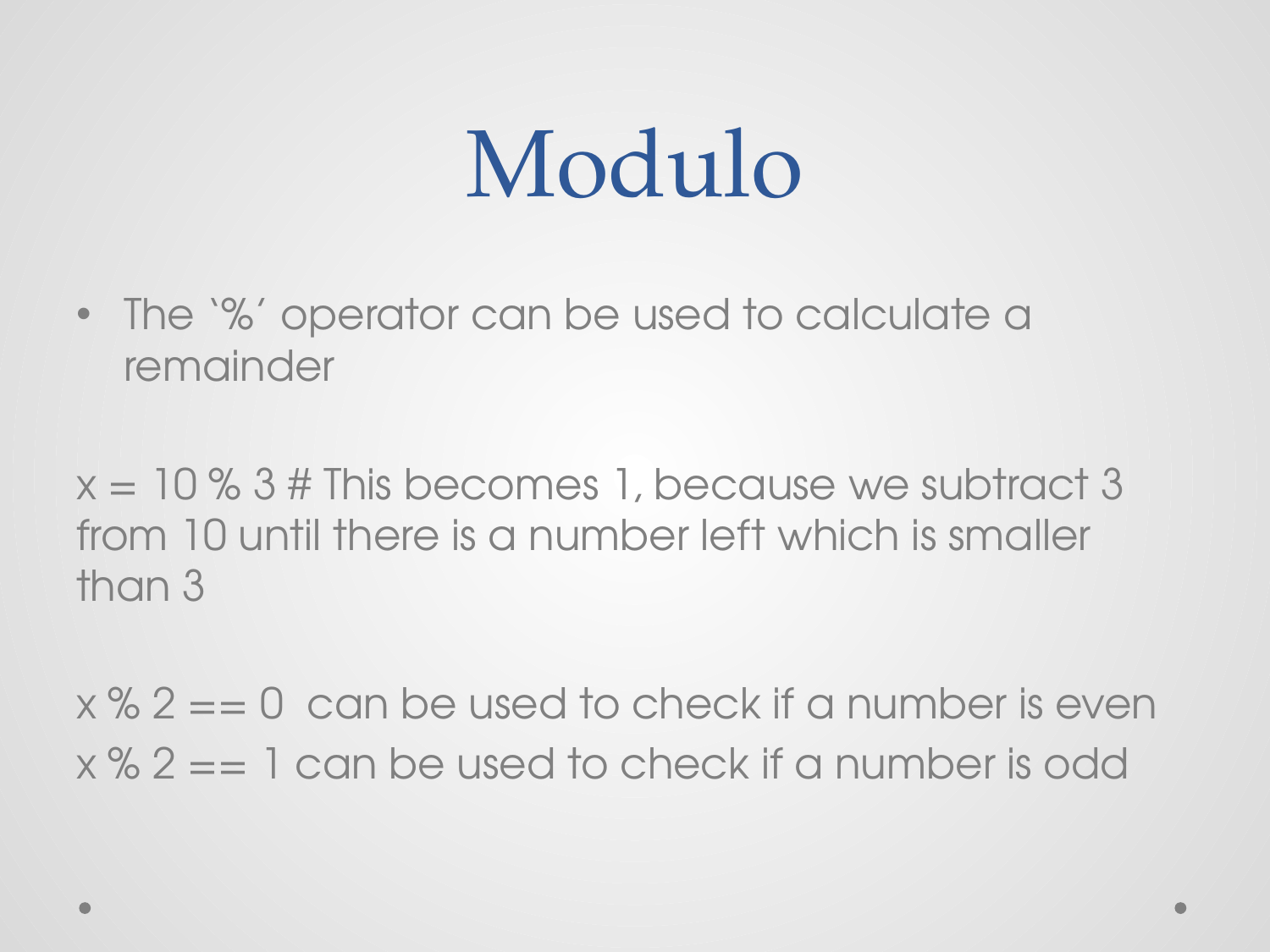

# Modulo

The ‘%’ operator can be used to calculate a remainder

x = 10 % 3 # This becomes 1, because we subtract 3 from 10 until there is a number left which is smaller than 3

x % 2 == 0  can be used to check if a number is even
x % 2 == 1 can be used to check if a number is odd